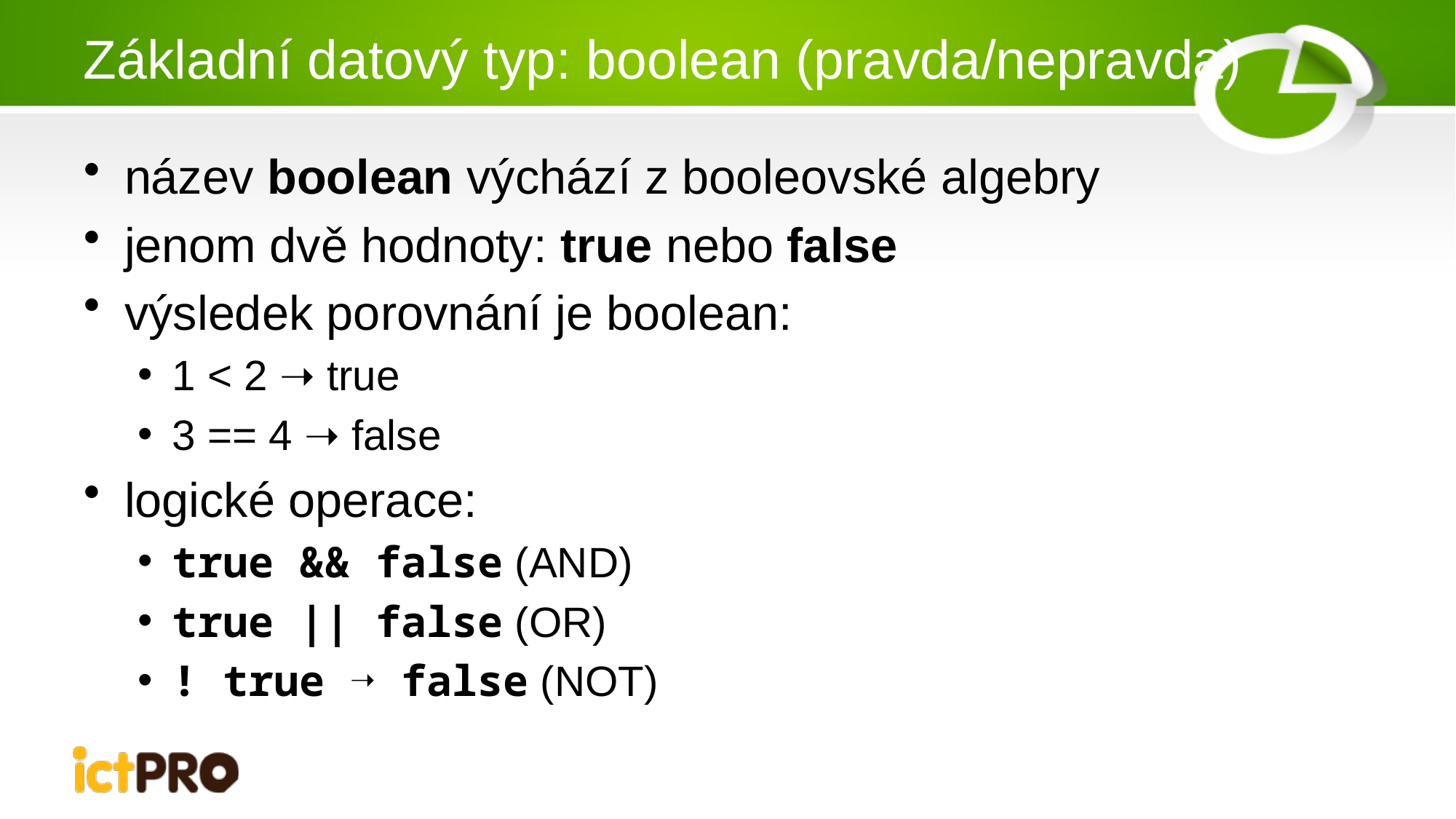

# Základní datový typ: boolean (pravda/nepravda)
název boolean výchází z booleovské algebry
jenom dvě hodnoty: true nebo false
výsledek porovnání je boolean:
1 < 2 ➝ true
3 == 4 ➝ false
logické operace:
true && false (AND)
true || false (OR)
! true ➝ false (NOT)